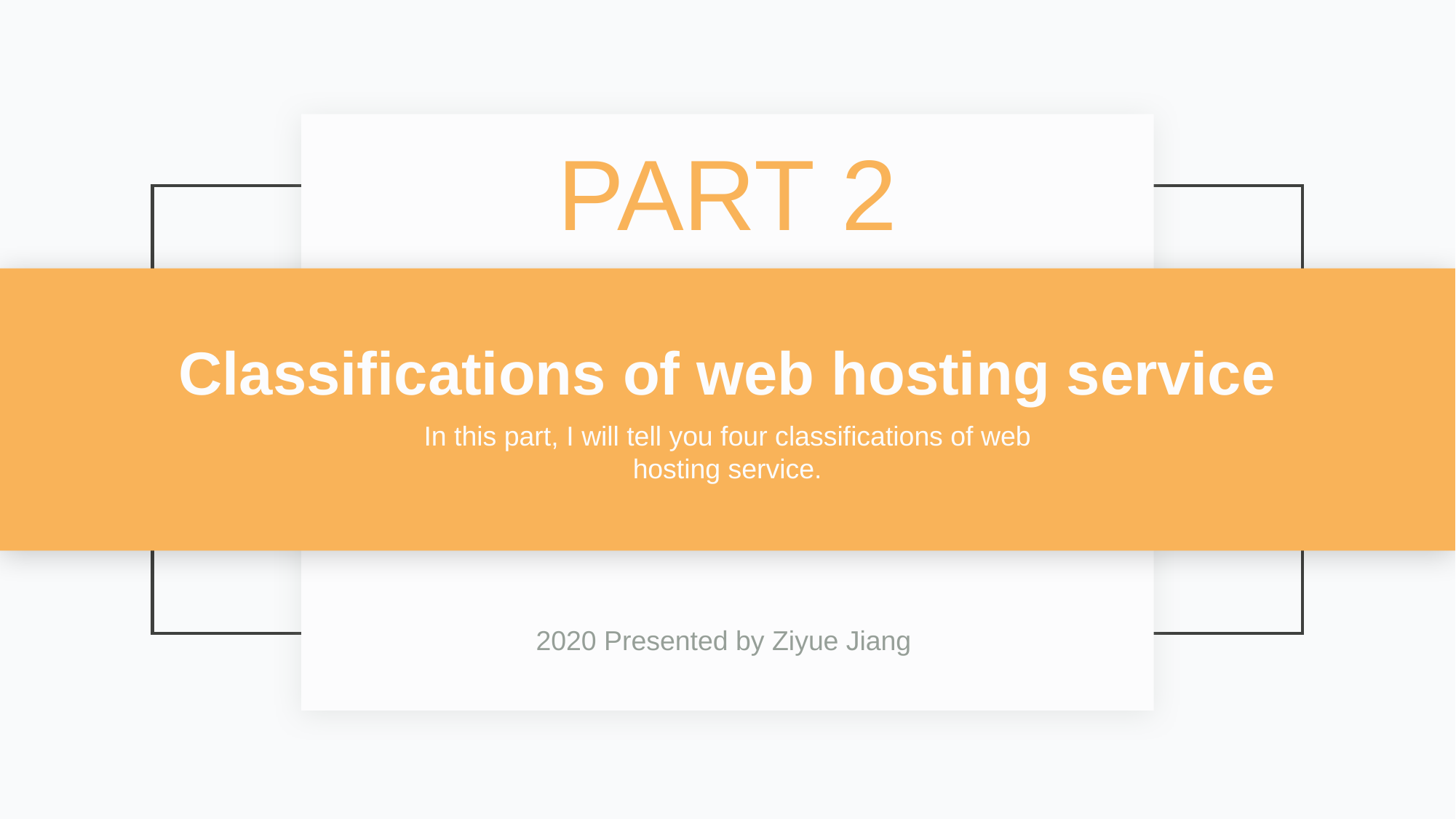

PART 2

Classifications of web hosting service
In this part, I will tell you four classifications of web hosting service.
2020 Presented by Ziyue Jiang